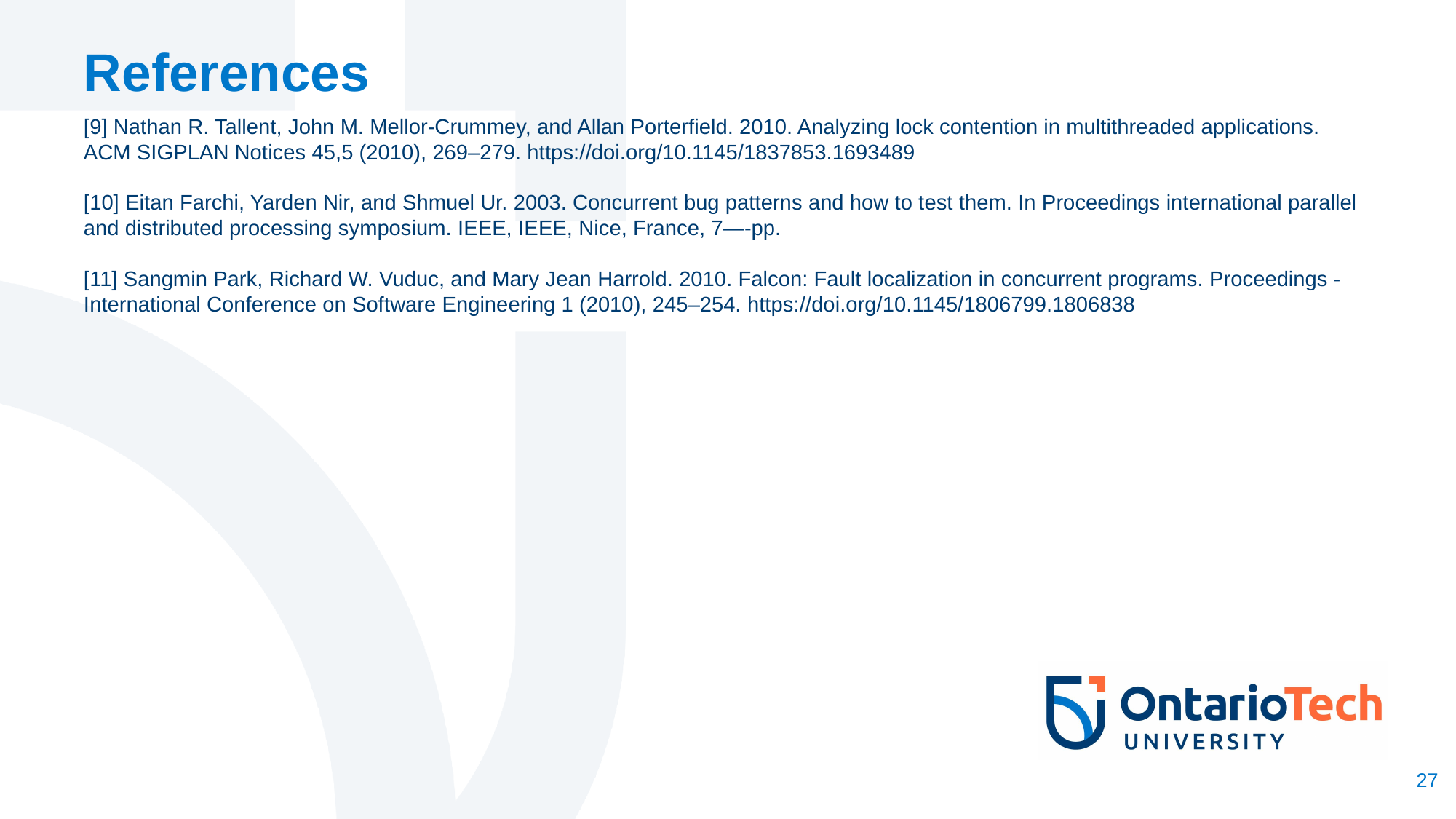

References
[9] Nathan R. Tallent, John M. Mellor-Crummey, and Allan Porterfield. 2010. Analyzing lock contention in multithreaded applications. ACM SIGPLAN Notices 45,5 (2010), 269–279. https://doi.org/10.1145/1837853.1693489

[10] Eitan Farchi, Yarden Nir, and Shmuel Ur. 2003. Concurrent bug patterns and how to test them. In Proceedings international parallel and distributed processing symposium. IEEE, IEEE, Nice, France, 7—-pp.

[11] Sangmin Park, Richard W. Vuduc, and Mary Jean Harrold. 2010. Falcon: Fault localization in concurrent programs. Proceedings - International Conference on Software Engineering 1 (2010), 245–254. https://doi.org/10.1145/1806799.1806838
27